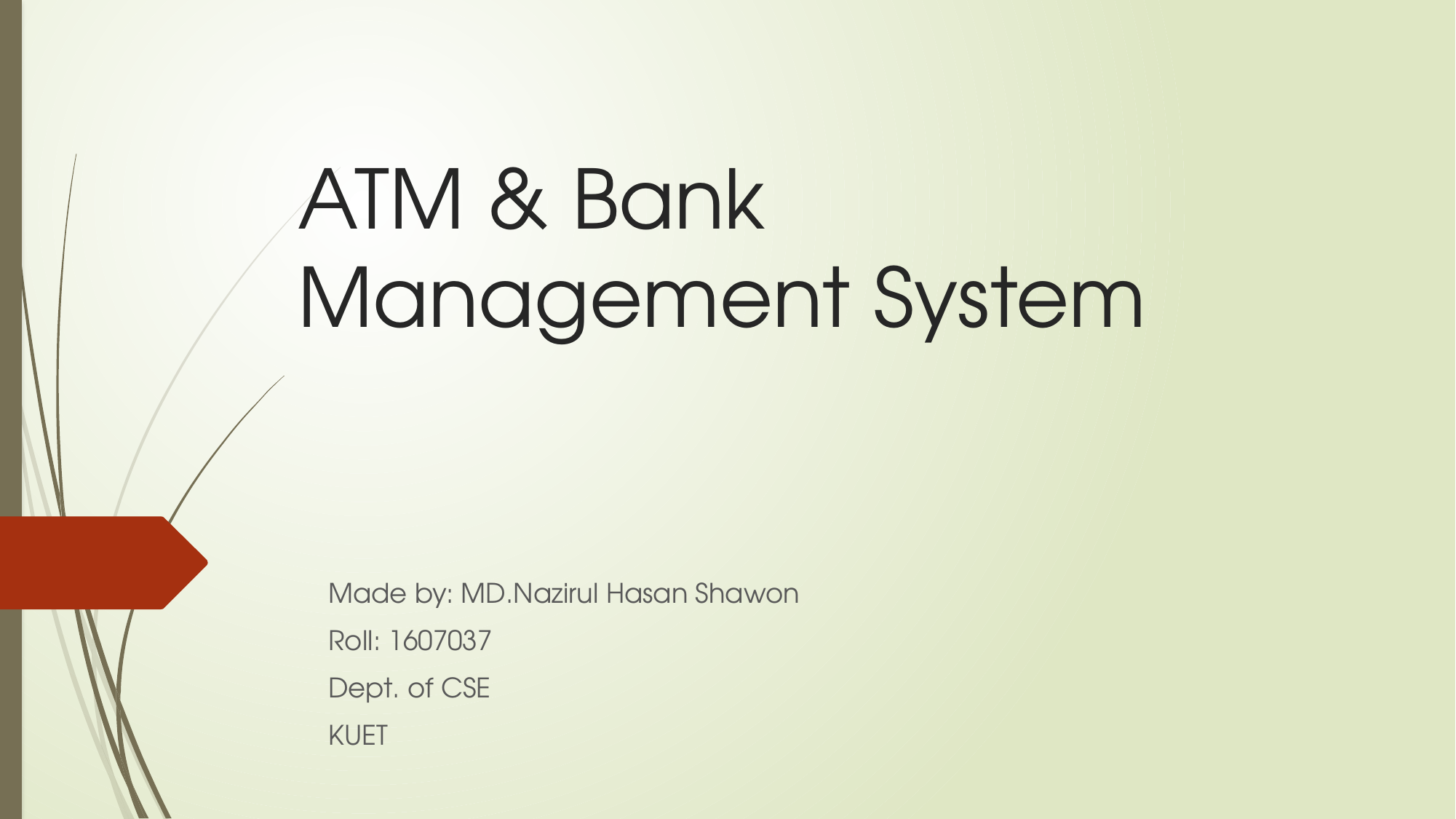

# ATM & Bank Management System
Made by: MD.Nazirul Hasan Shawon
Roll: 1607037
Dept. of CSE
KUET